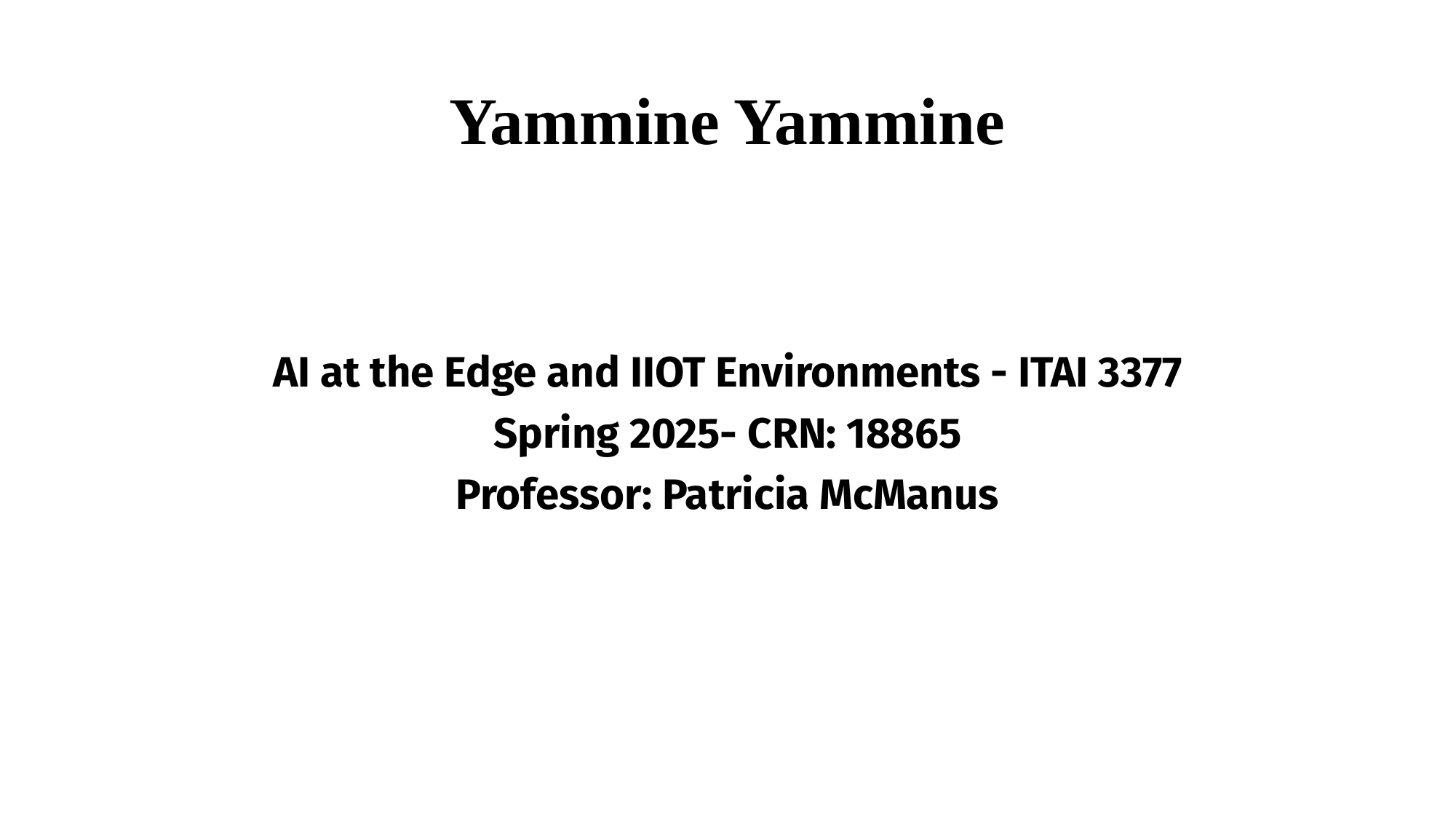

# Yammine Yammine

AI at the Edge and IIOT Environments - ITAI 3377
Spring 2025- CRN: 18865
Professor: Patricia McManus